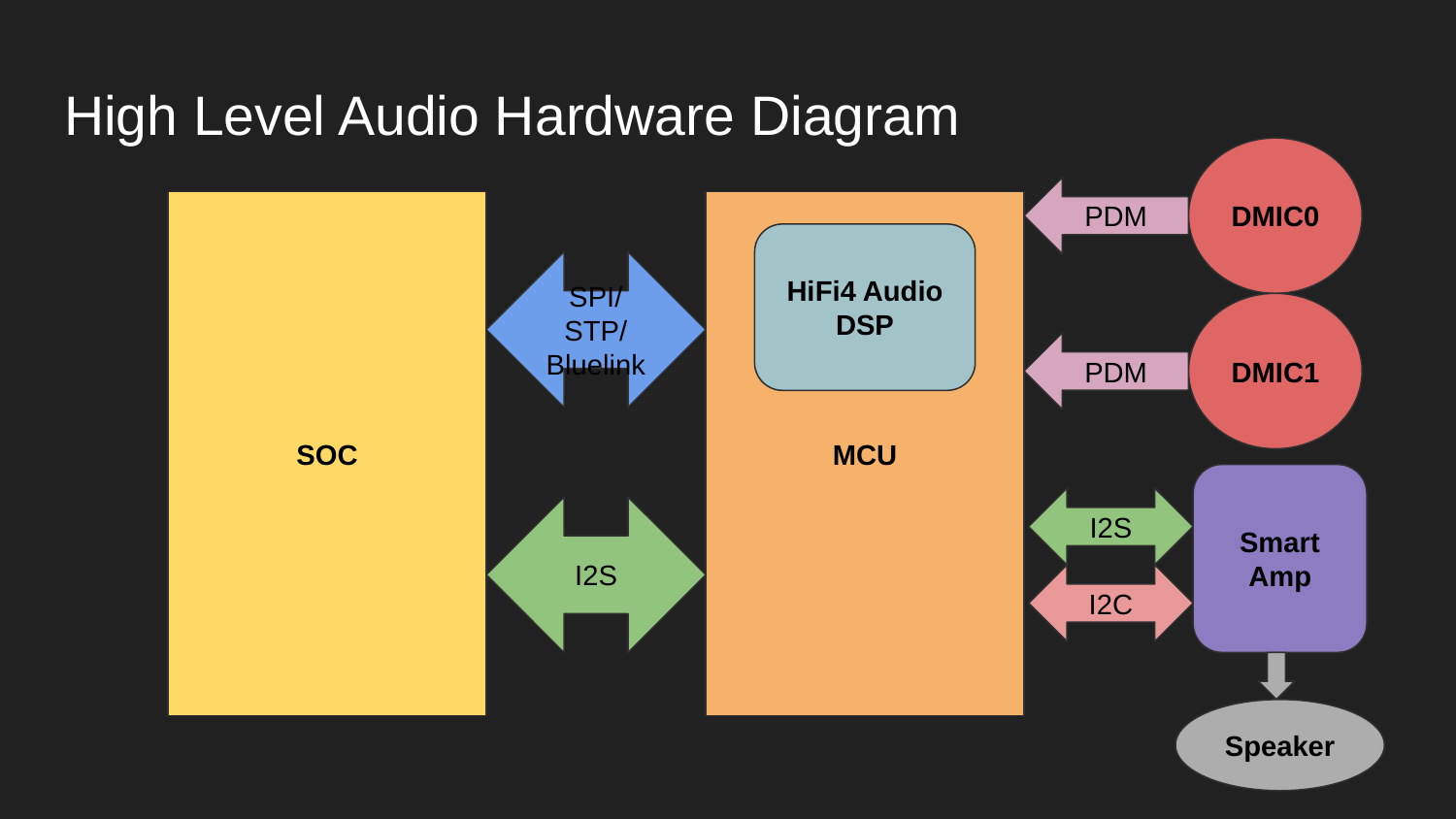

# High Level Audio Hardware Diagram
DMIC0
PDM
SOC
MCU
HiFi4 Audio DSP
SPI/STP/Bluelink
DMIC1
PDM
Smart Amp
I2S
I2S
I2C

Speaker